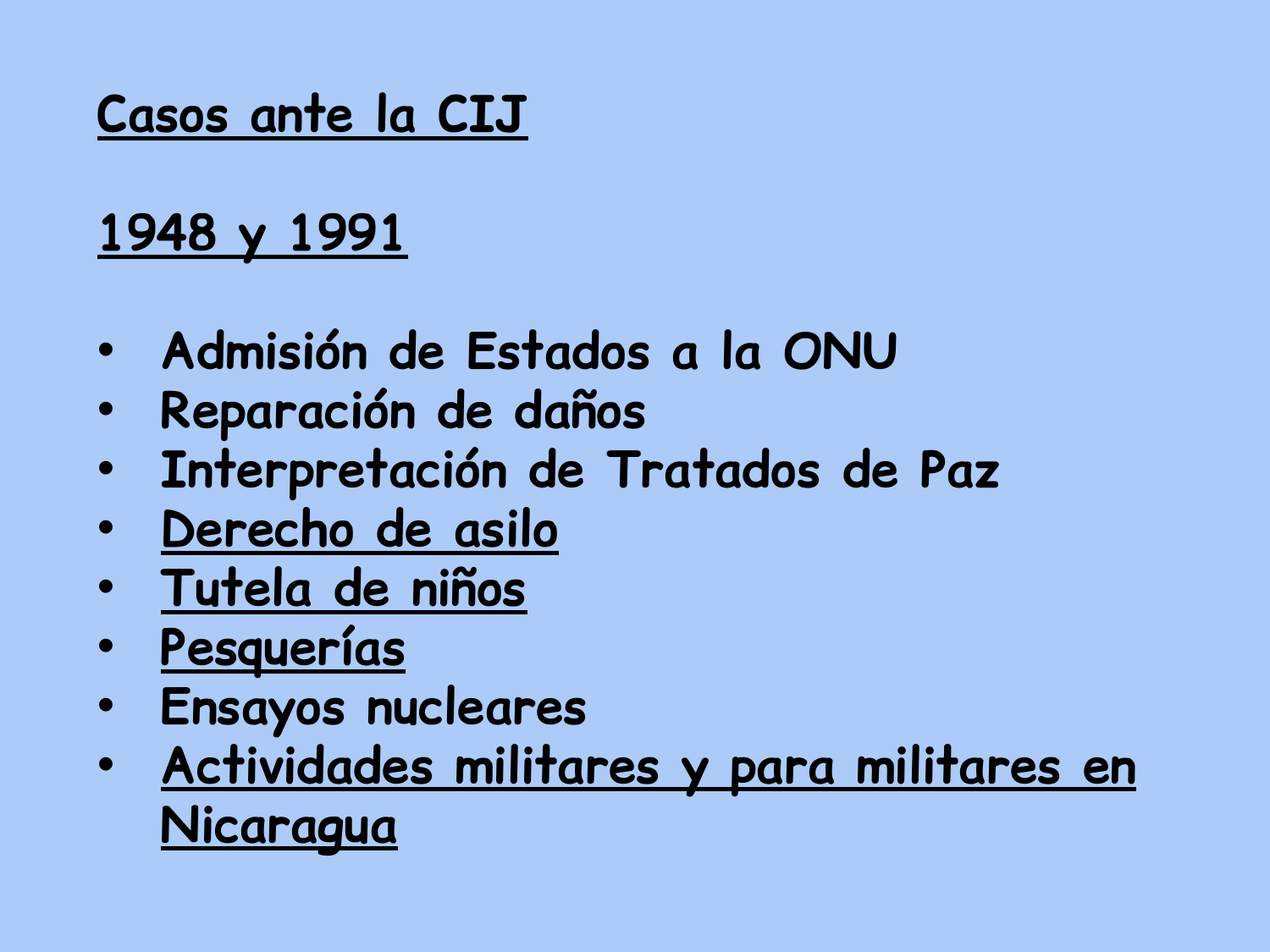

Casos ante la CIJ

1948 y 1991

Admisión de Estados a la ONU
Reparación de daños
Interpretación de Tratados de Paz
Derecho de asilo
Tutela de niños
Pesquerías
Ensayos nucleares
Actividades militares y para militares en Nicaragua